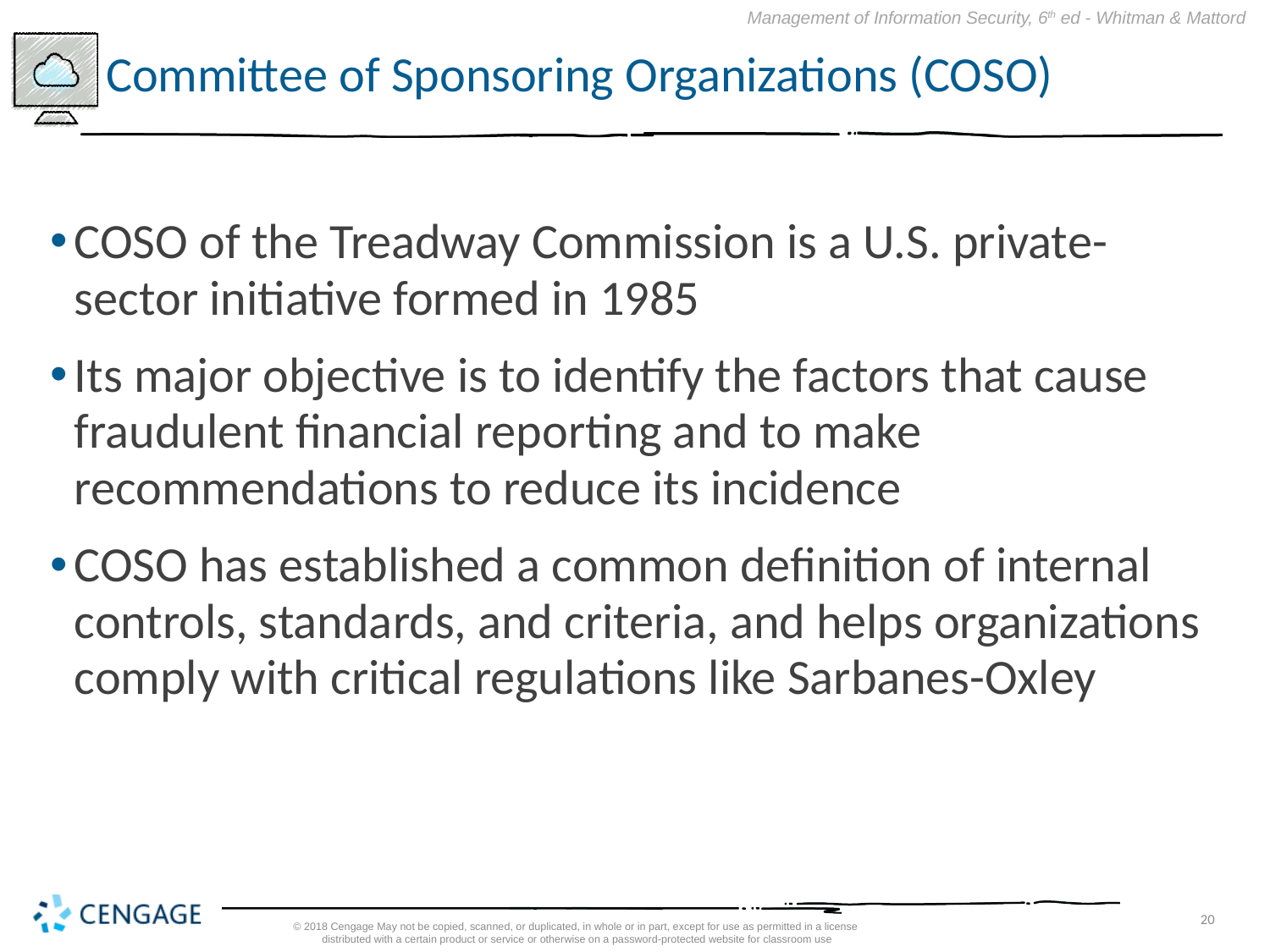

# Committee of Sponsoring Organizations (COSO)
COSO of the Treadway Commission is a U.S. private-sector initiative formed in 1985
Its major objective is to identify the factors that cause fraudulent financial reporting and to make recommendations to reduce its incidence
COSO has established a common definition of internal controls, standards, and criteria, and helps organizations comply with critical regulations like Sarbanes-Oxley